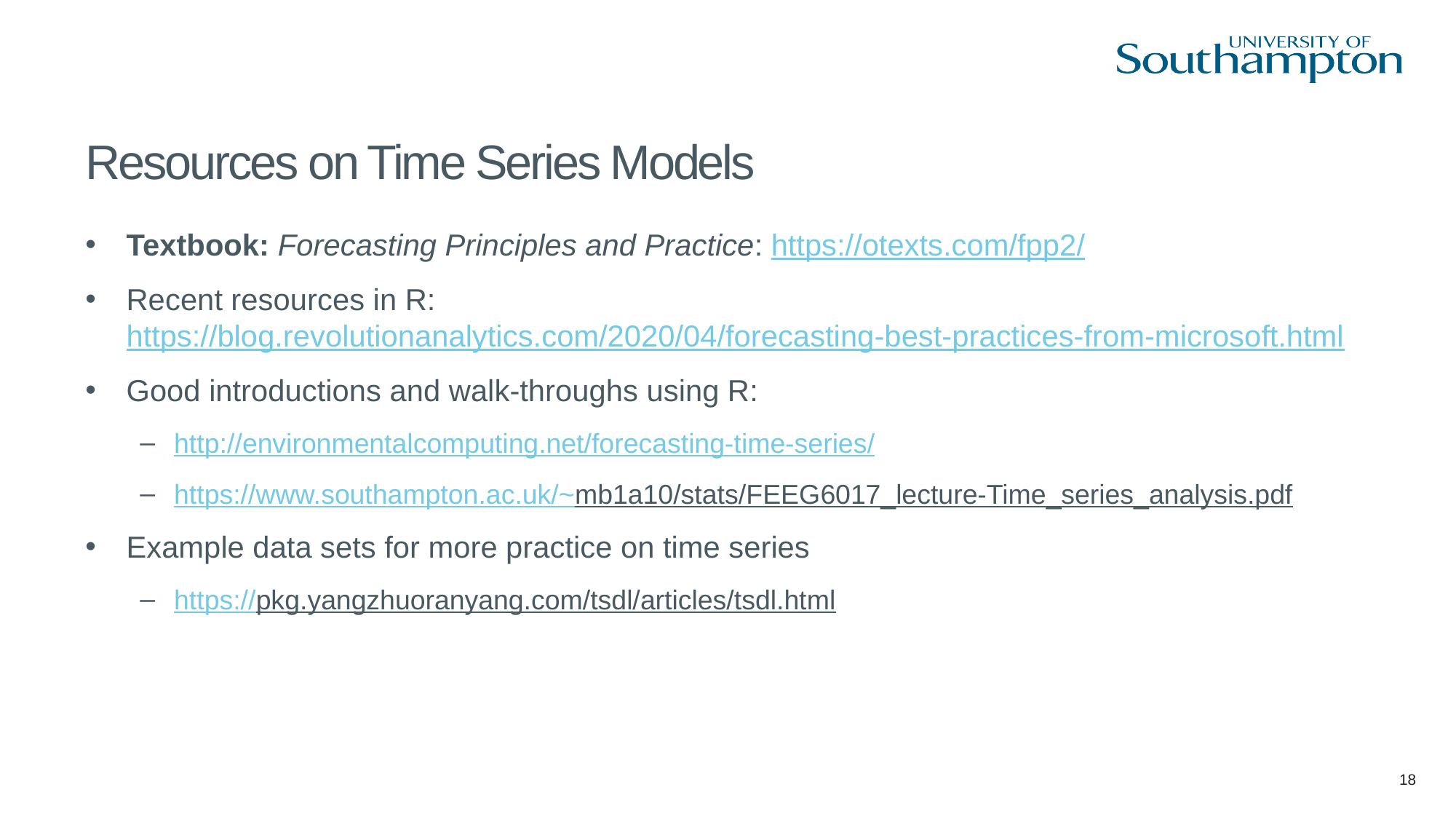

# Resources on Time Series Models
Textbook: Forecasting Principles and Practice: https://otexts.com/fpp2/
Recent resources in R: https://blog.revolutionanalytics.com/2020/04/forecasting-best-practices-from-microsoft.html
Good introductions and walk-throughs using R:
http://environmentalcomputing.net/forecasting-time-series/
https://www.southampton.ac.uk/~mb1a10/stats/FEEG6017_lecture-Time_series_analysis.pdf
Example data sets for more practice on time series
https://pkg.yangzhuoranyang.com/tsdl/articles/tsdl.html